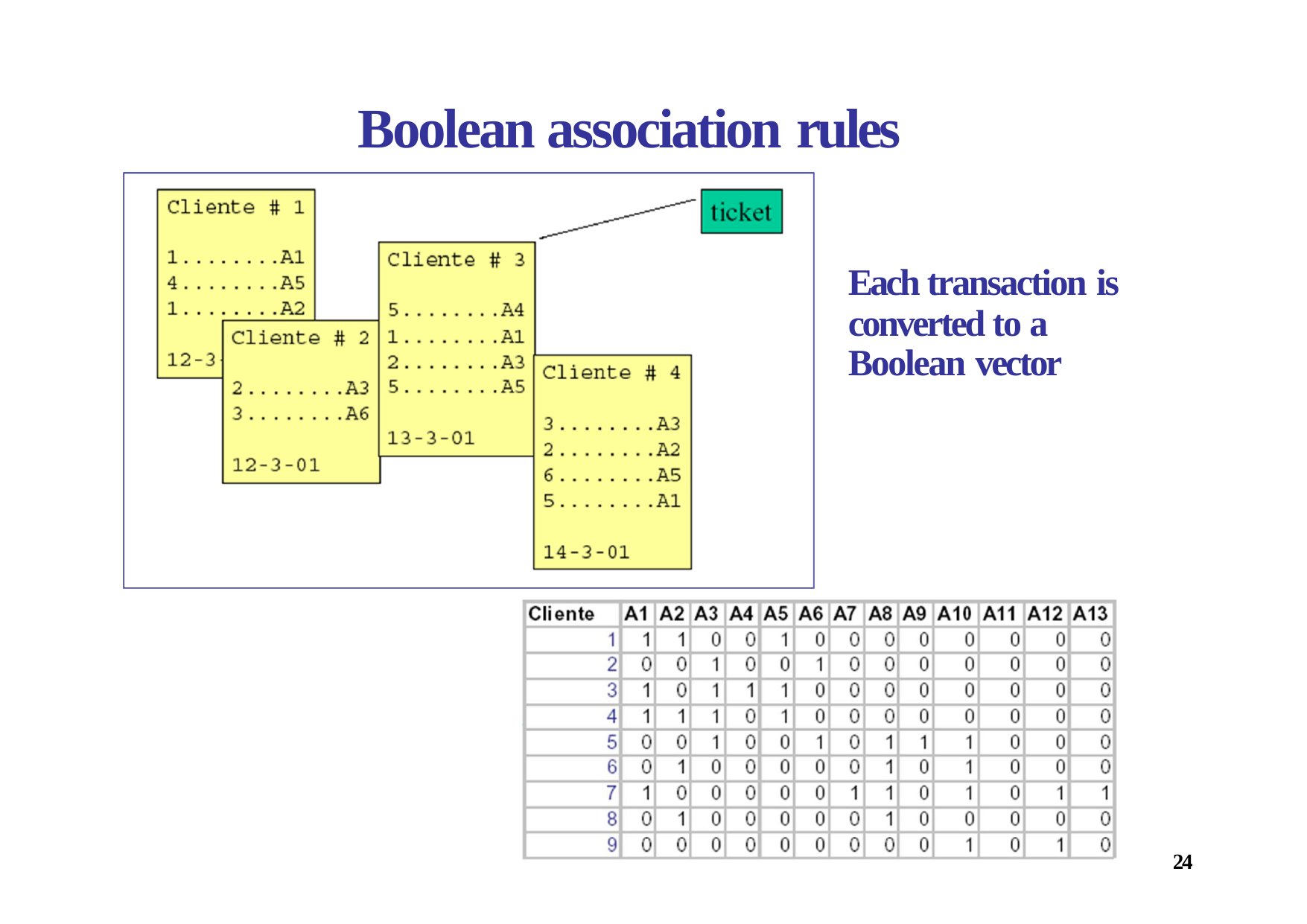

Boolean association rules
Each transaction is  converted to a  Boolean vector

24